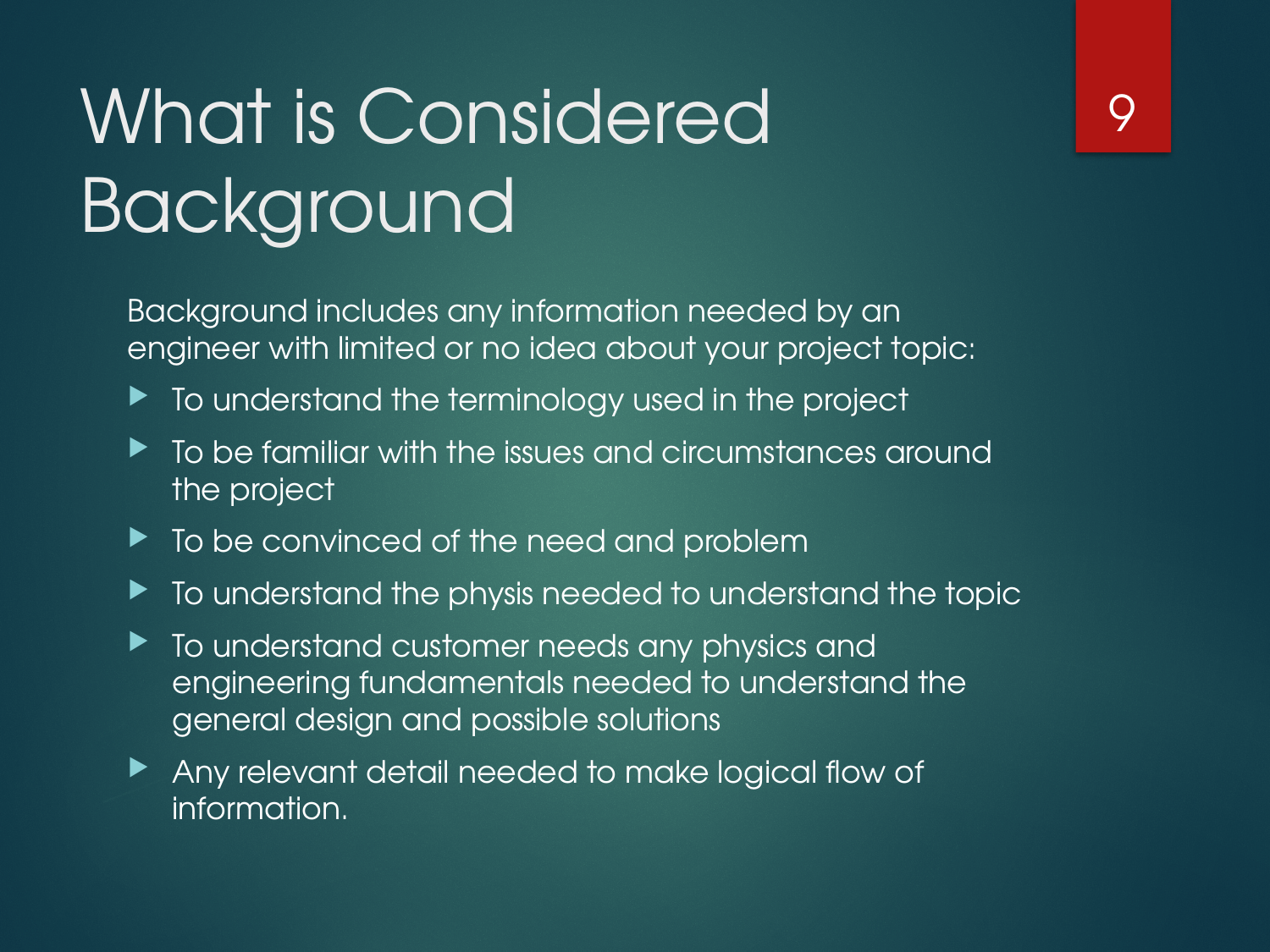

9
# What is Considered Background
Background includes any information needed by an engineer with limited or no idea about your project topic:
To understand the terminology used in the project
To be familiar with the issues and circumstances around the project
To be convinced of the need and problem
To understand the physis needed to understand the topic
To understand customer needs any physics and engineering fundamentals needed to understand the general design and possible solutions
Any relevant detail needed to make logical flow of information.